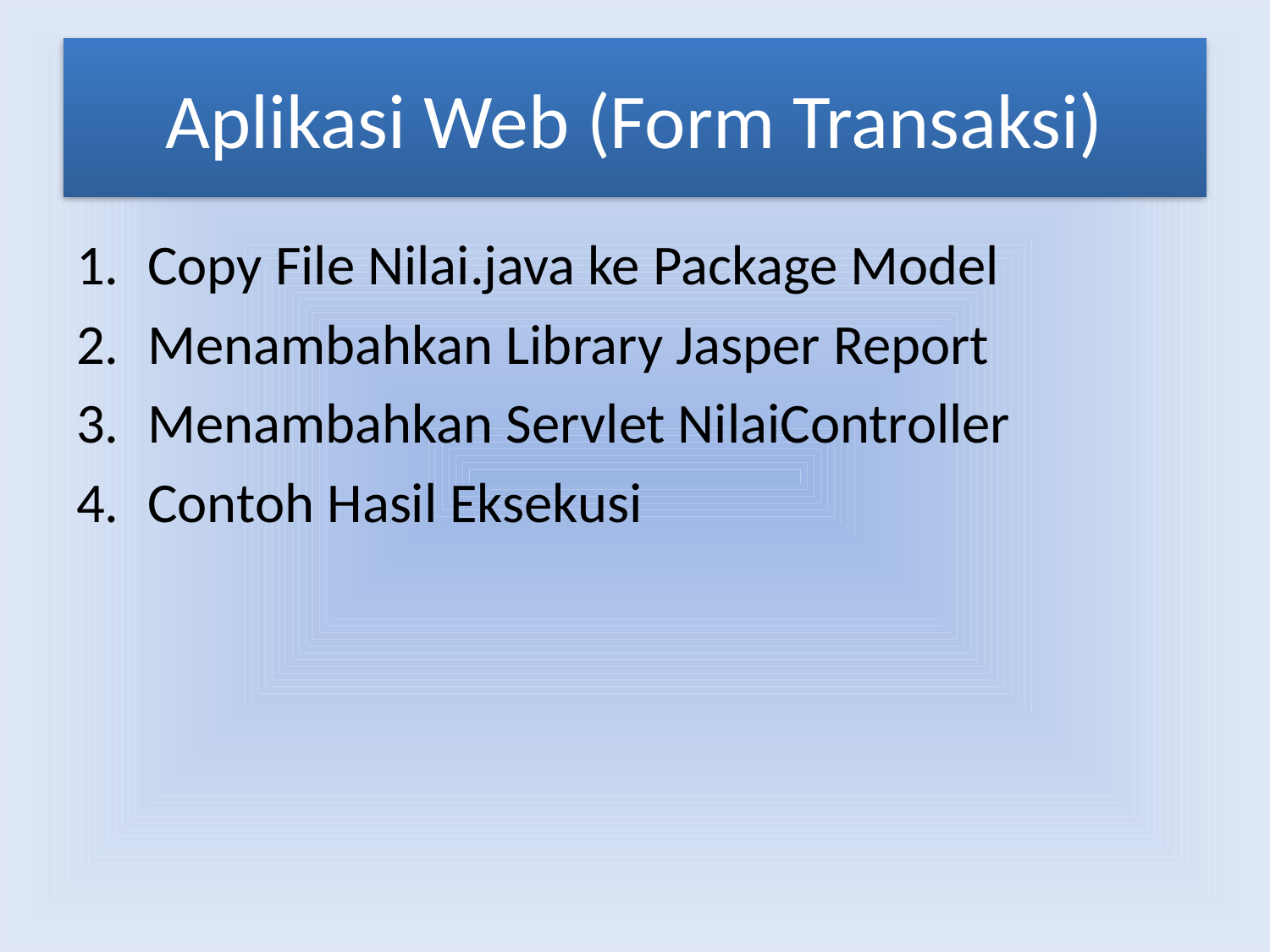

# Aplikasi Web (Form Transaksi)
Copy File Nilai.java ke Package Model
Menambahkan Library Jasper Report
Menambahkan Servlet NilaiController
Contoh Hasil Eksekusi